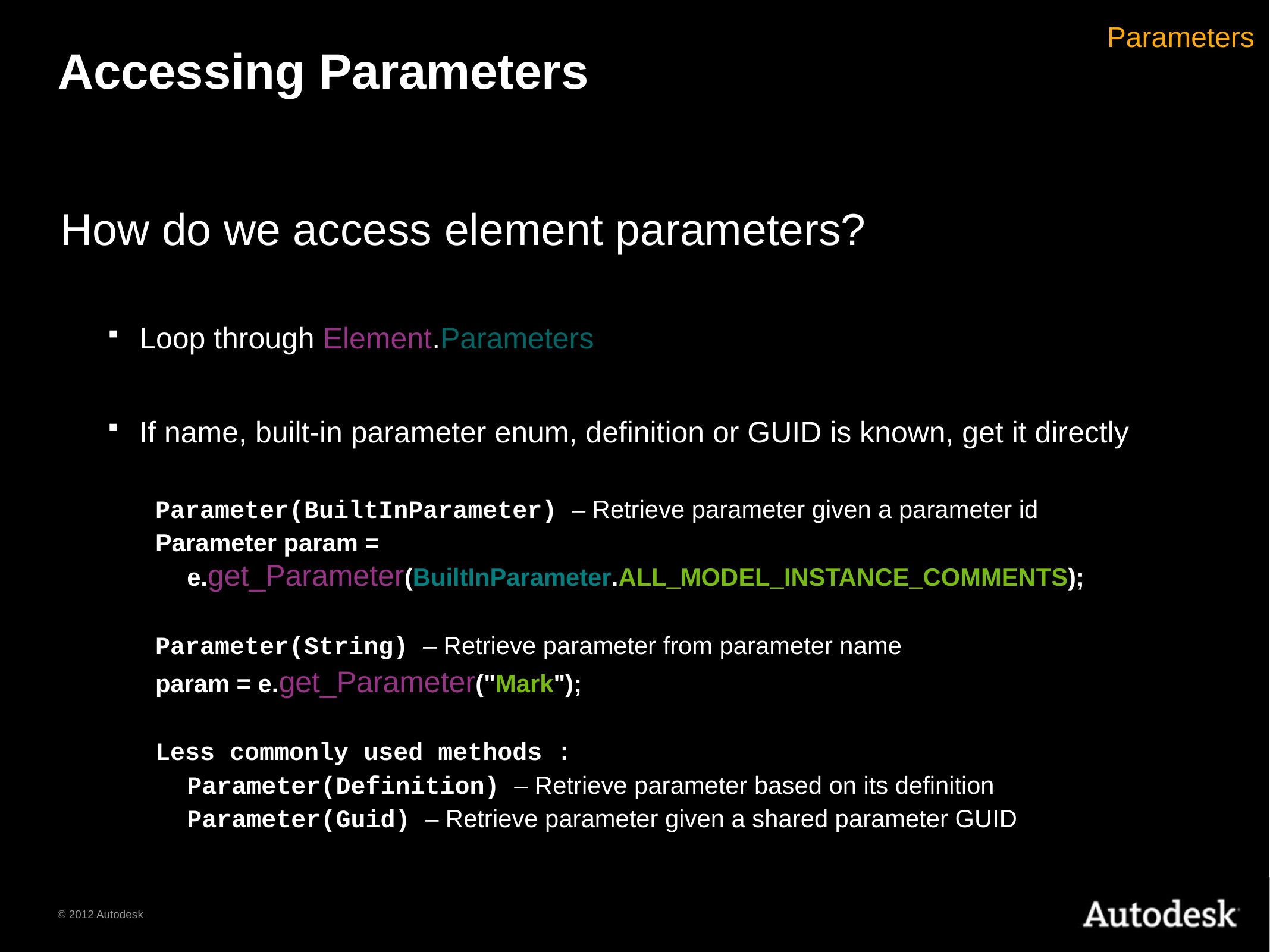

# Accessing Parameters
Parameters
How do we access element parameters?

Loop through Element.Parameters

If name, built-in parameter enum, definition or GUID is known, get it directly

Parameter(BuiltInParameter) – Retrieve parameter given a parameter id
Parameter param = e.get_Parameter(BuiltInParameter.ALL_MODEL_INSTANCE_COMMENTS);

Parameter(String) – Retrieve parameter from parameter name
param = e.get_Parameter("Mark");

Less commonly used methods :
	Parameter(Definition) – Retrieve parameter based on its definition
	Parameter(Guid) – Retrieve parameter given a shared parameter GUID